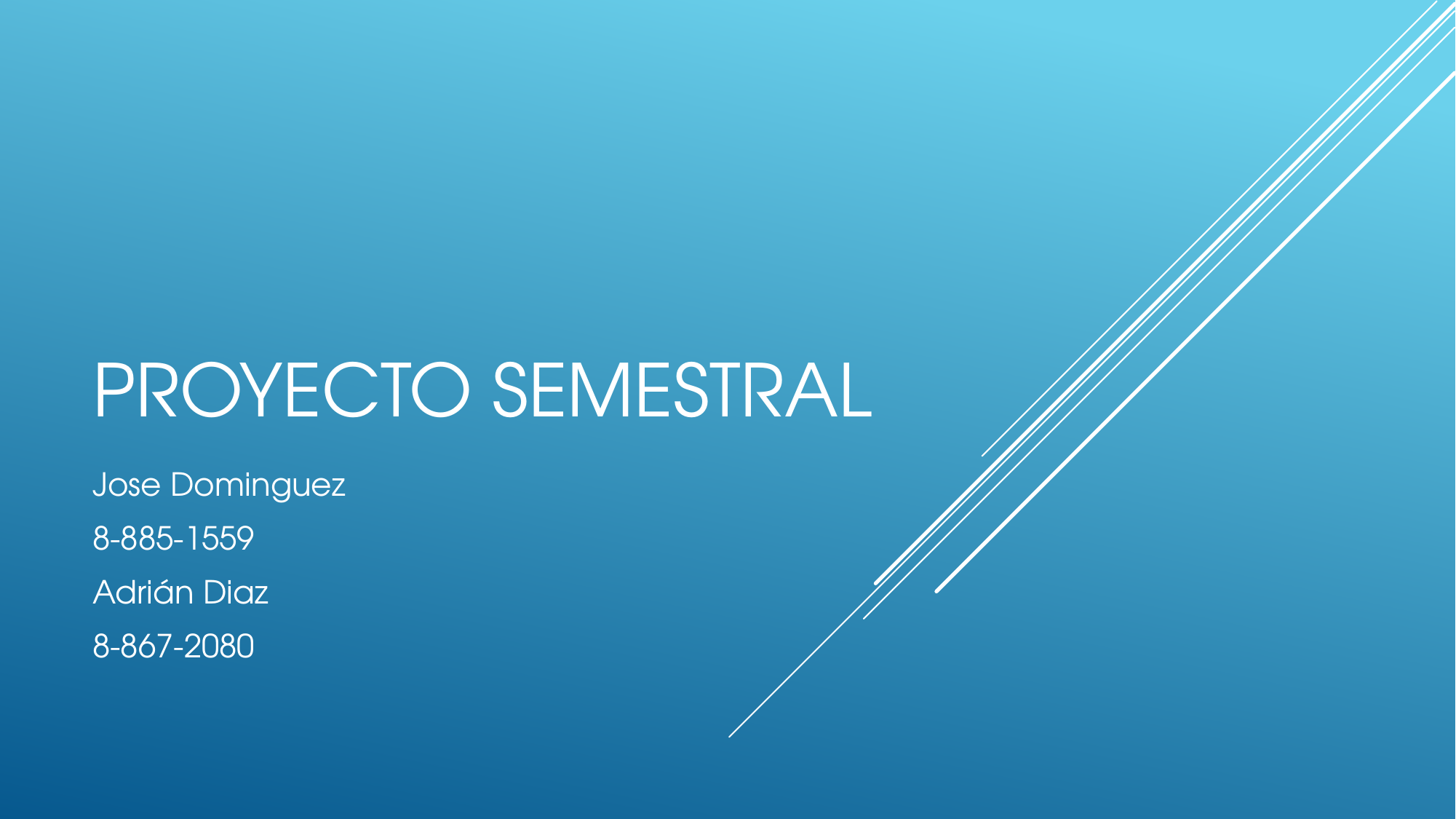

# Proyecto Semestral
Jose Dominguez
8-885-1559
Adrián Diaz
8-867-2080